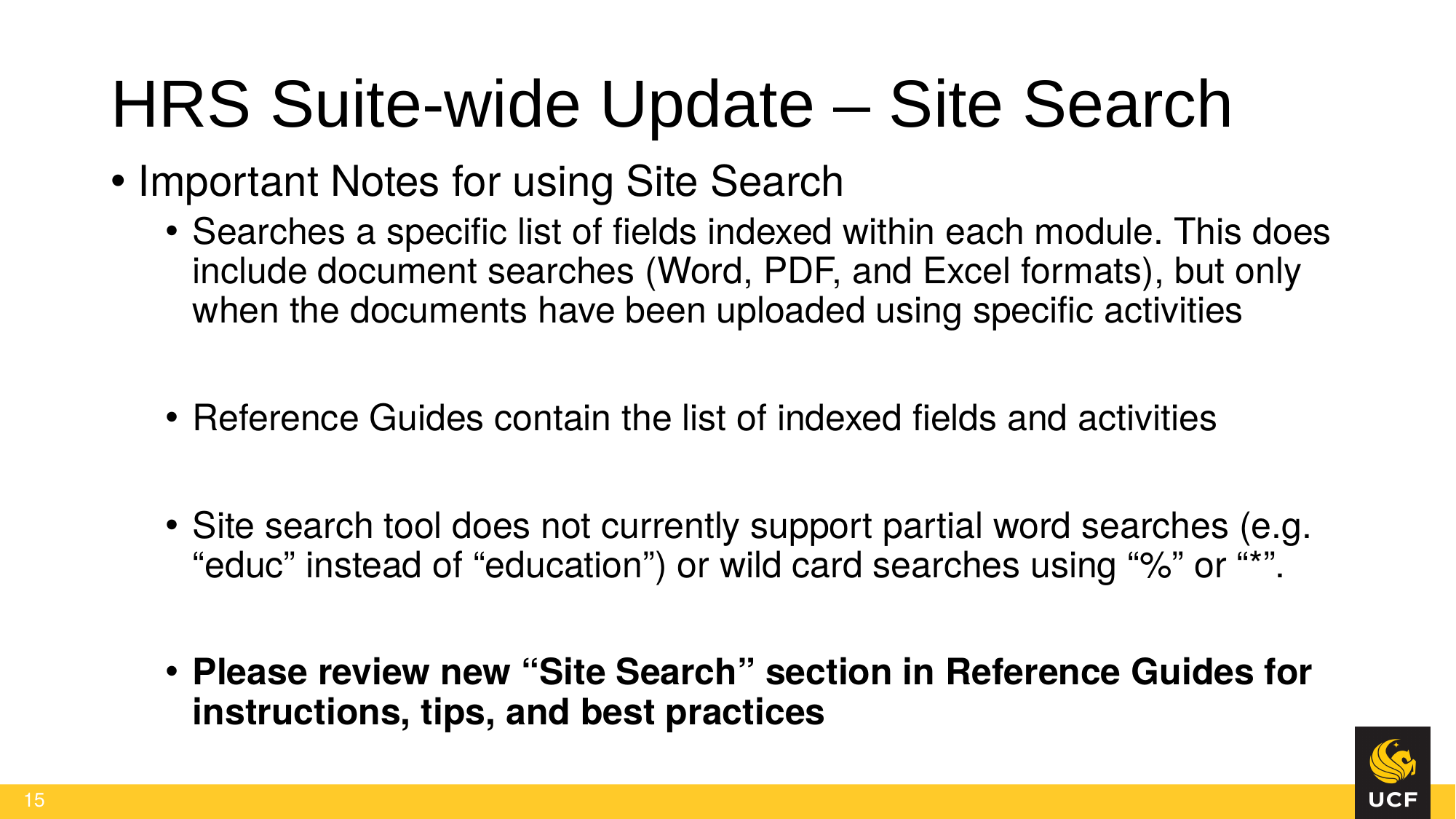

# HRS Suite-wide Update – Site Search
Important Notes for using Site Search
Searches a specific list of fields indexed within each module. This does include document searches (Word, PDF, and Excel formats), but only when the documents have been uploaded using specific activities

Reference Guides contain the list of indexed fields and activities

Site search tool does not currently support partial word searches (e.g. “educ” instead of “education”) or wild card searches using “%” or “*”.

Please review new “Site Search” section in Reference Guides for instructions, tips, and best practices
15